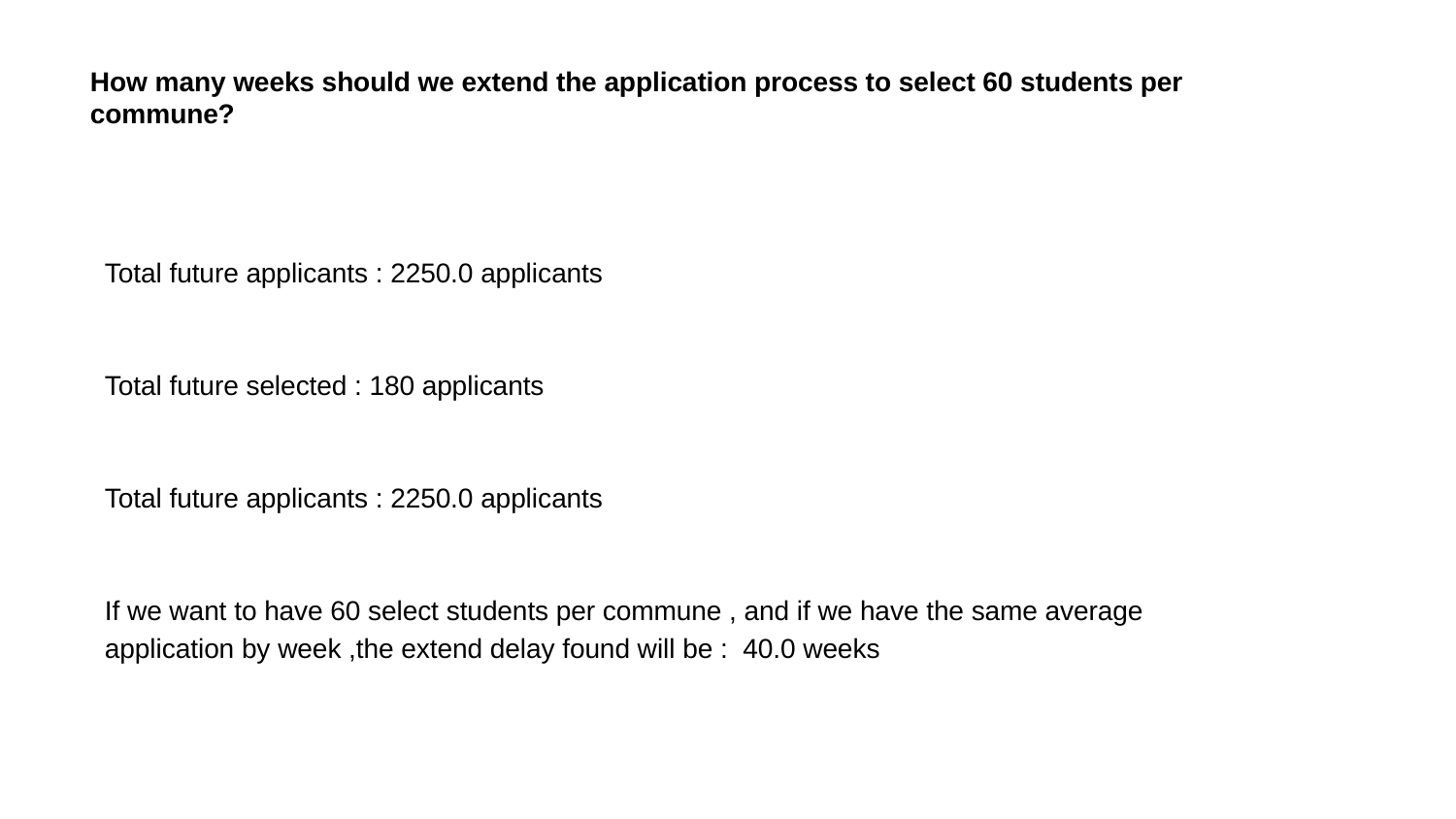

How many weeks should we extend the application process to select 60 students per commune?

#
Total future applicants : 2250.0 applicants

Total future selected : 180 applicants

Total future applicants : 2250.0 applicants

If we want to have 60 select students per commune , and if we have the same average application by week ,the extend delay found will be :  40.0 weeks